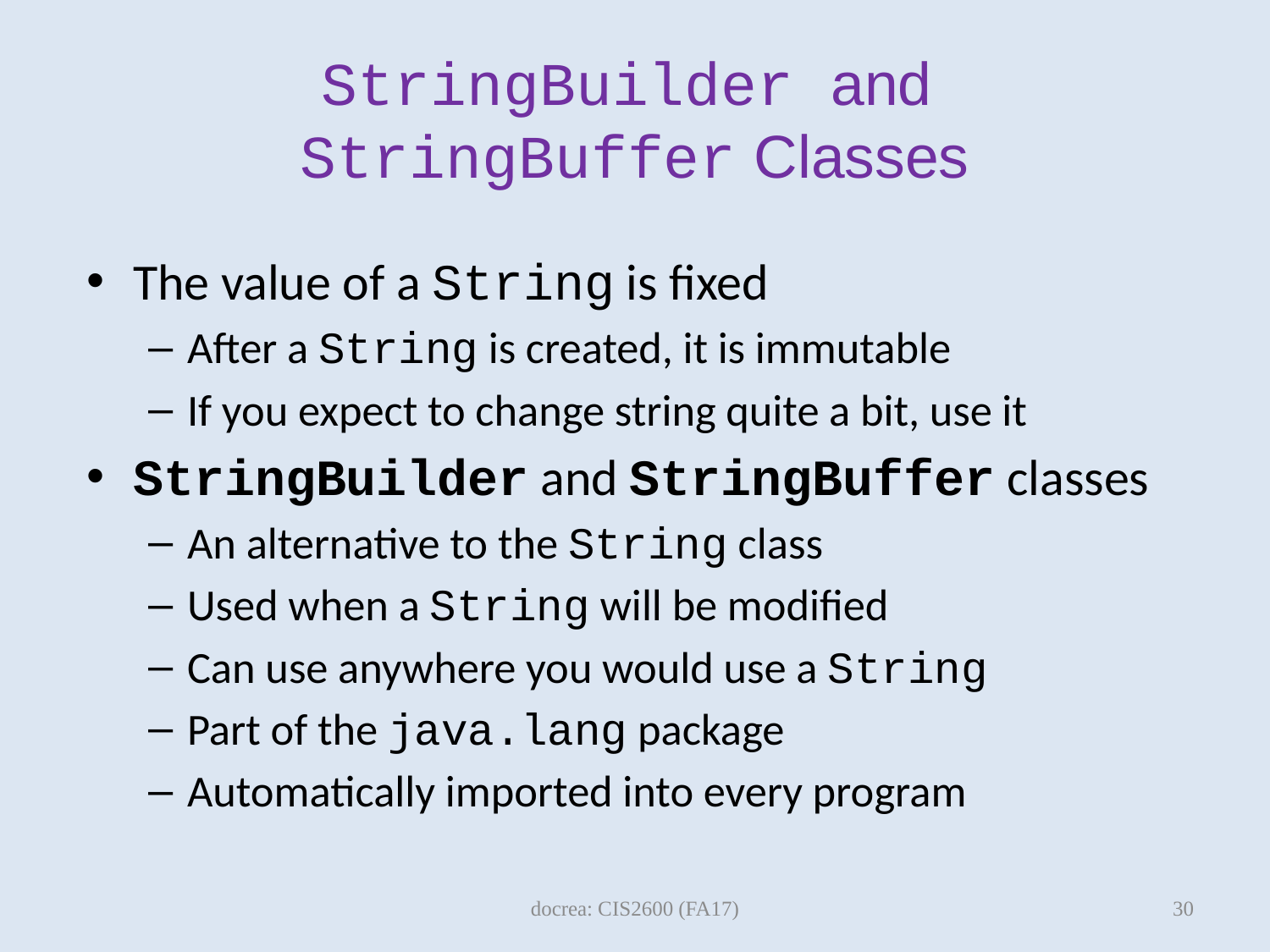

# StringBuilder and StringBuffer Classes
The value of a String is fixed
After a String is created, it is immutable
If you expect to change string quite a bit, use it
StringBuilder and StringBuffer classes
An alternative to the String class
Used when a String will be modified
Can use anywhere you would use a String
Part of the java.lang package
Automatically imported into every program

30
docrea: CIS2600 (FA17)